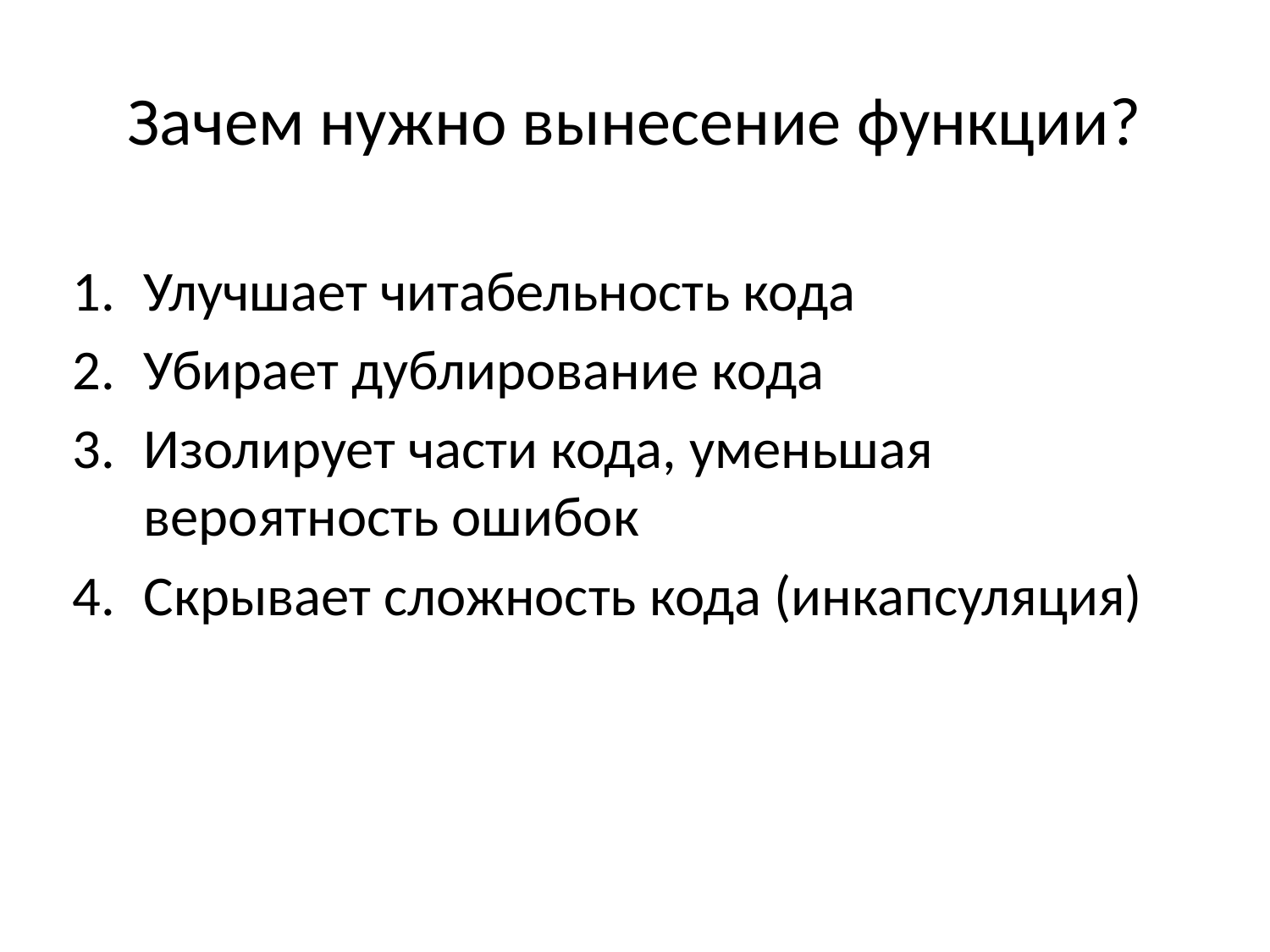

# Зачем нужно вынесение функции?
Улучшает читабельность кода
Убирает дублирование кода
Изолирует части кода, уменьшая вероятность ошибок
Скрывает сложность кода (инкапсуляция)